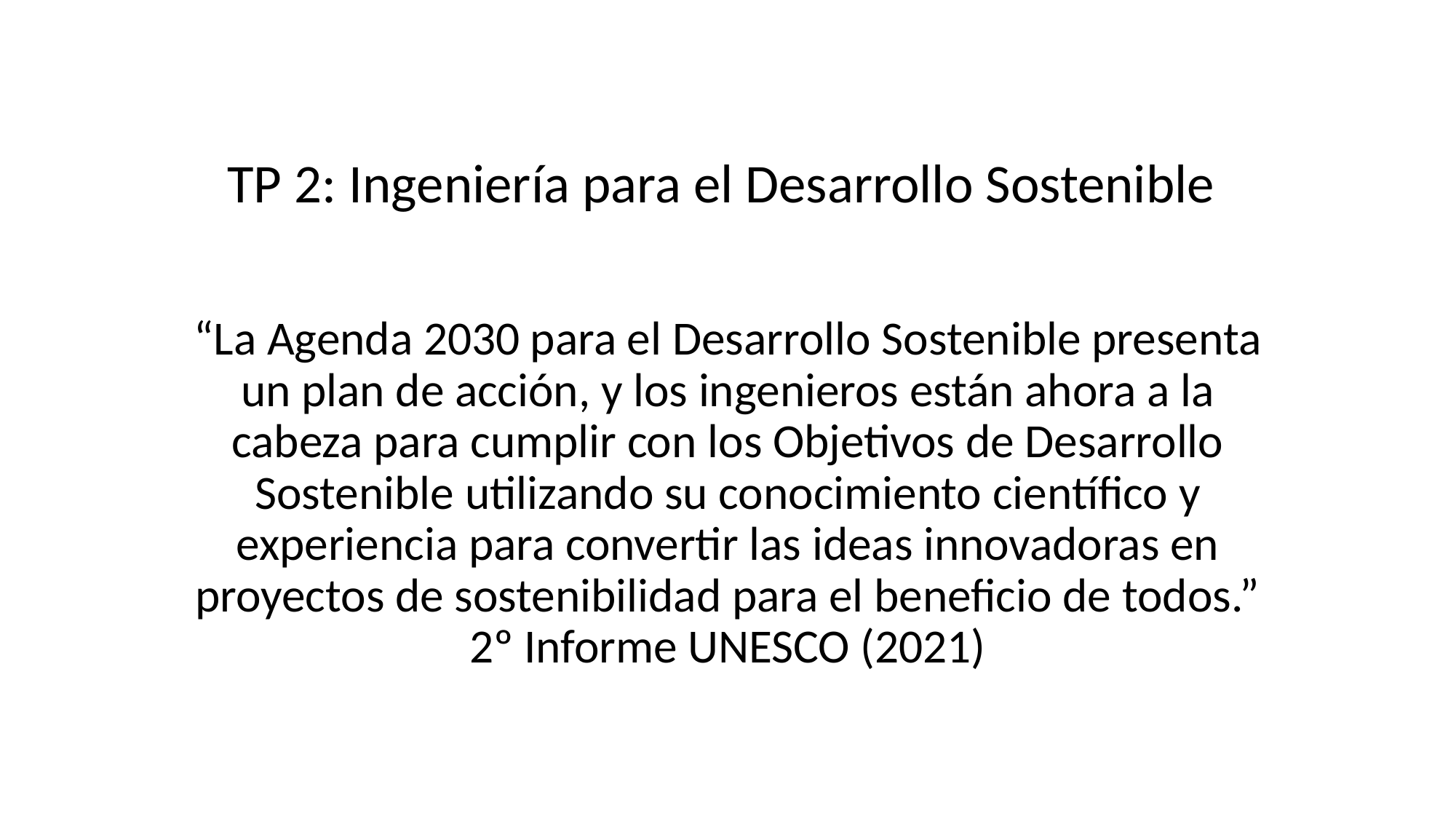

# TP 2: Ingeniería para el Desarrollo Sostenible
“La Agenda 2030 para el Desarrollo Sostenible presenta un plan de acción, y los ingenieros están ahora a la cabeza para cumplir con los Objetivos de Desarrollo Sostenible utilizando su conocimiento científico y experiencia para convertir las ideas innovadoras en proyectos de sostenibilidad para el beneficio de todos.”  2º Informe UNESCO (2021)